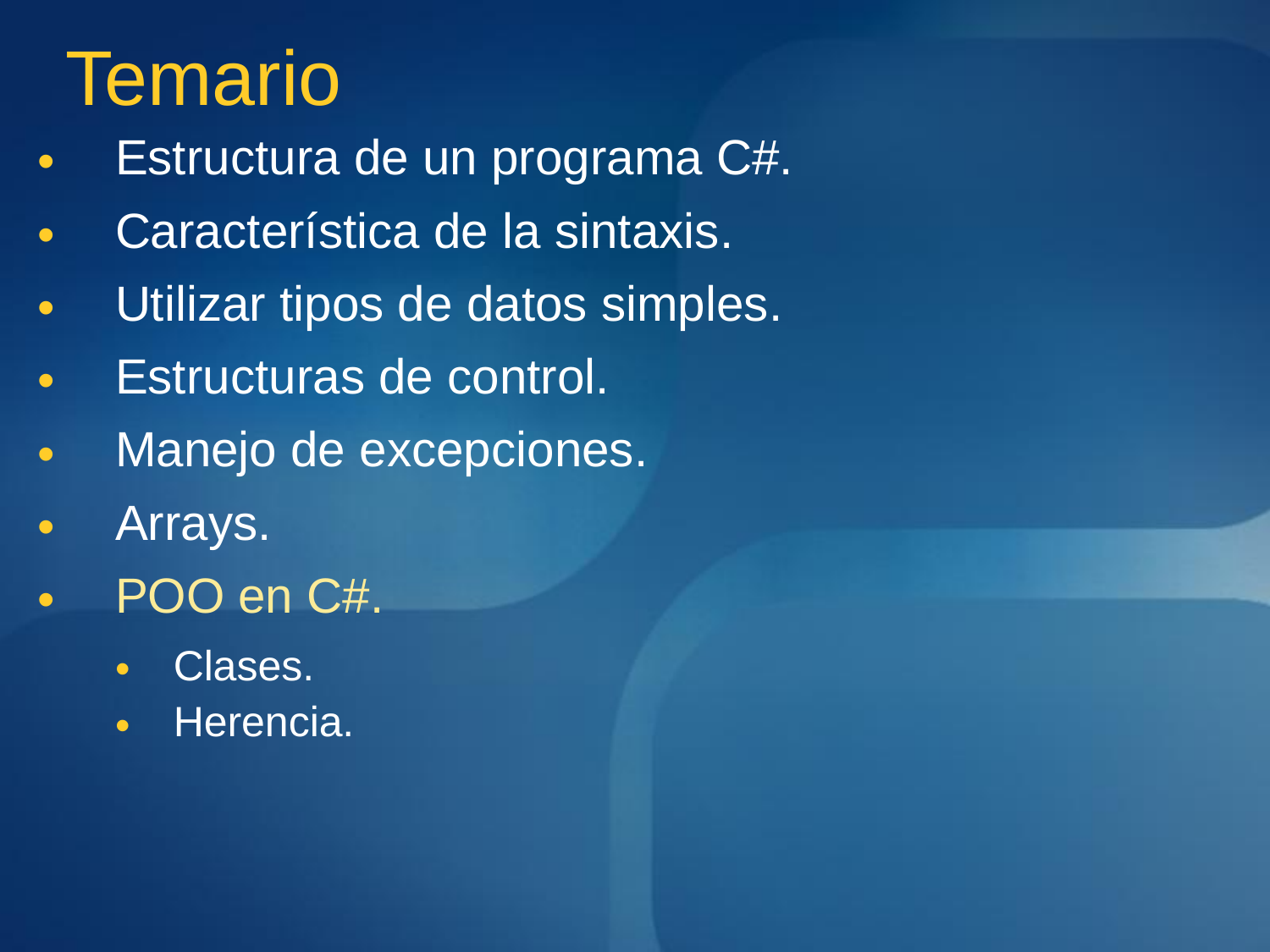

# Temario
Estructura de un programa C#.
Característica de la sintaxis.
Utilizar tipos de datos simples.
Estructuras de control.
Manejo de excepciones.
Arrays.
POO en C#.
Clases.
Herencia.